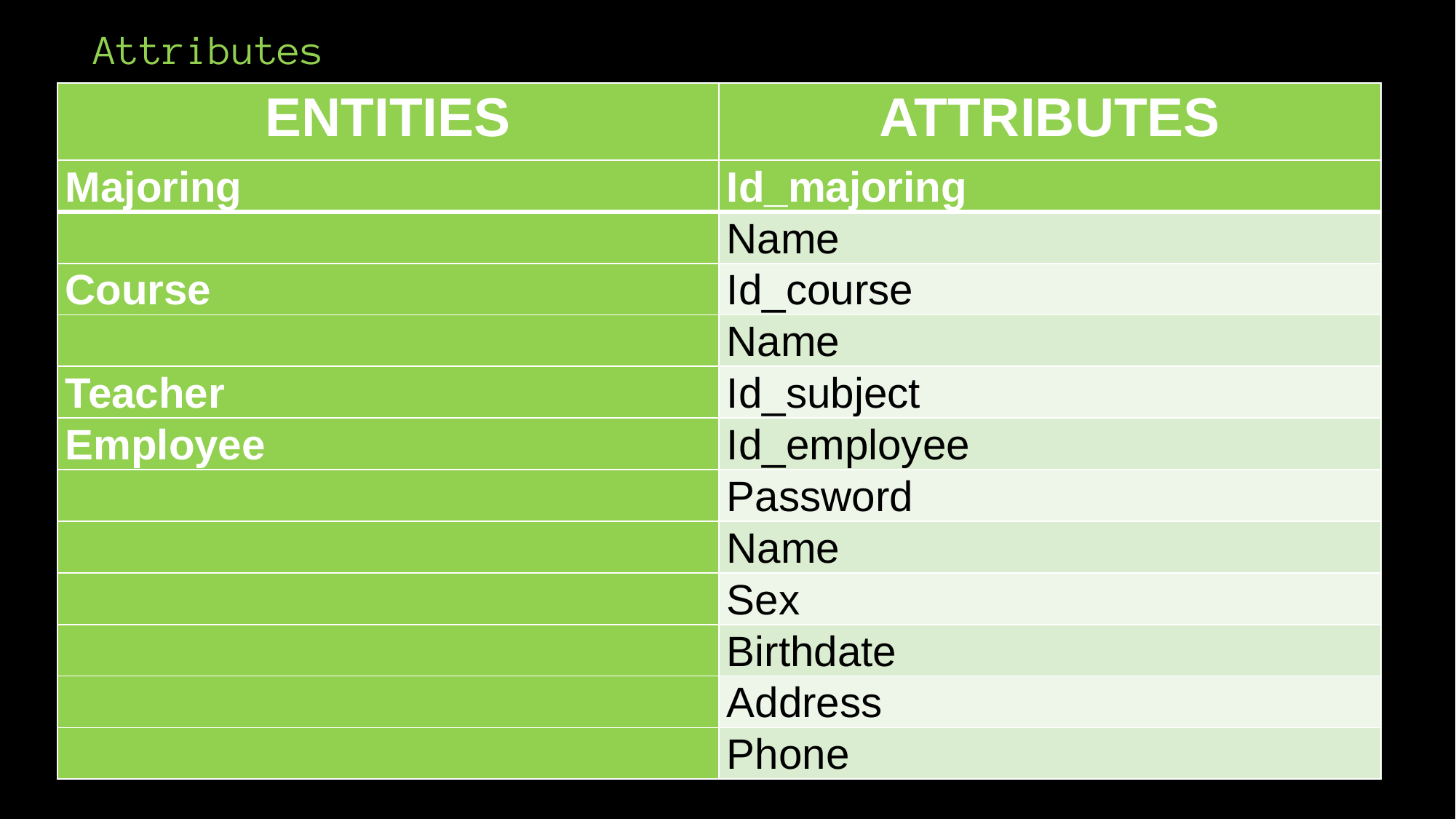

Attributes
| ENTITIES | ATTRIBUTES |
| --- | --- |
| Majoring | Id\_majoring |
| --- | --- |
|  | Name |
| Course | Id\_course |
|  | Name |
| Teacher | Id\_subject |
| Employee | Id\_employee |
|  | Password |
|  | Name |
|  | Sex |
|  | Birthdate |
|  | Address |
|  | Phone |